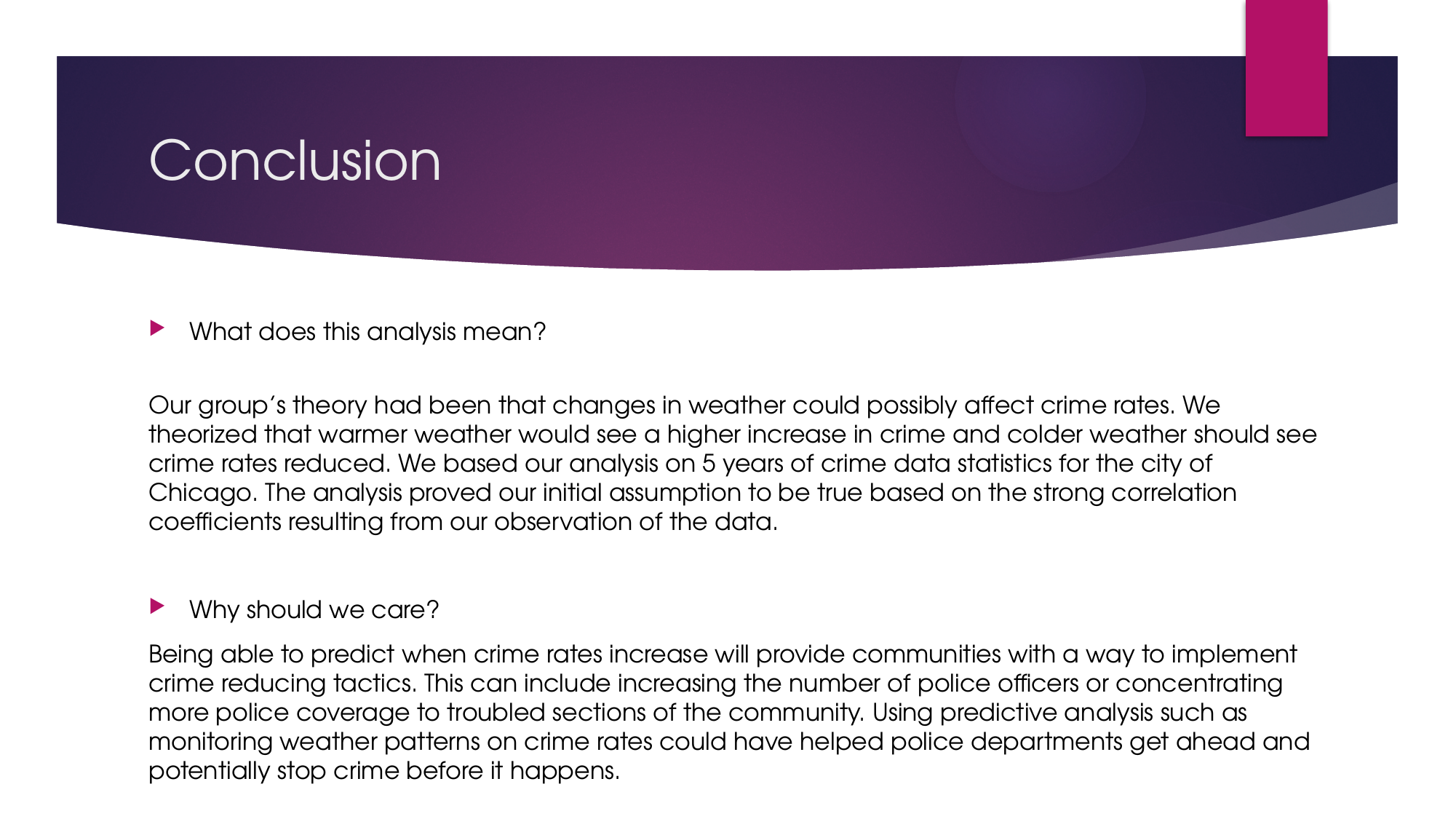

# Conclusion
What does this analysis mean?
Our group’s theory had been that changes in weather could possibly affect crime rates. We theorized that warmer weather would see a higher increase in crime and colder weather should see crime rates reduced. We based our analysis on 5 years of crime data statistics for the city of Chicago. The analysis proved our initial assumption to be true based on the strong correlation coefficients resulting from our observation of the data.

Why should we care?
Being able to predict when crime rates increase will provide communities with a way to implement crime reducing tactics. This can include increasing the number of police officers or concentrating more police coverage to troubled sections of the community. Using predictive analysis such as monitoring weather patterns on crime rates could have helped police departments get ahead and potentially stop crime before it happens.